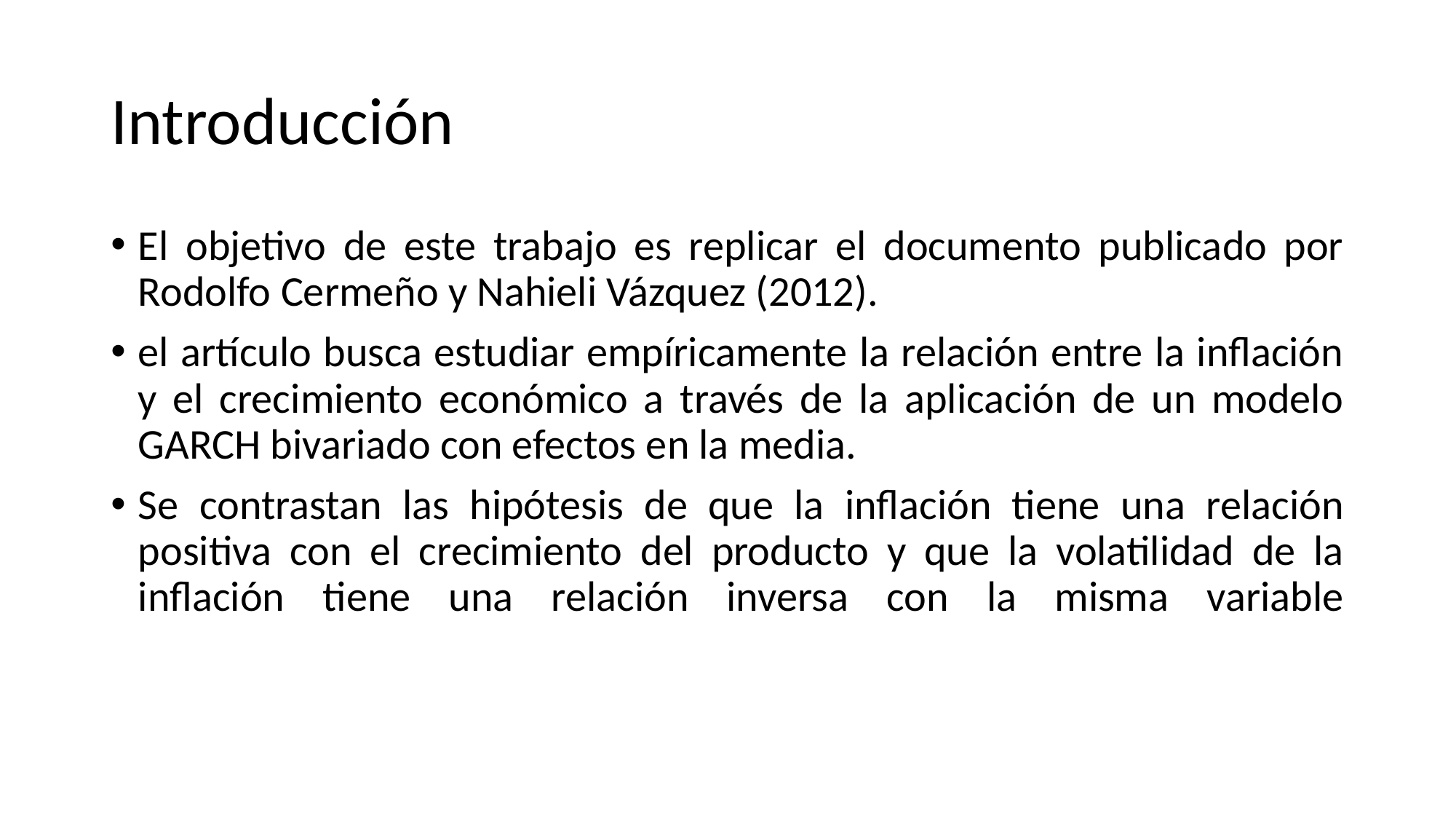

# Introducción
El objetivo de este trabajo es replicar el documento publicado por Rodolfo Cermeño y Nahieli Vázquez (2012).
el artículo busca estudiar empíricamente la relación entre la inflación y el crecimiento económico a través de la aplicación de un modelo GARCH bivariado con efectos en la media.
Se contrastan las hipótesis de que la inflación tiene una relación positiva con el crecimiento del producto y que la volatilidad de la inflación tiene una relación inversa con la misma variable